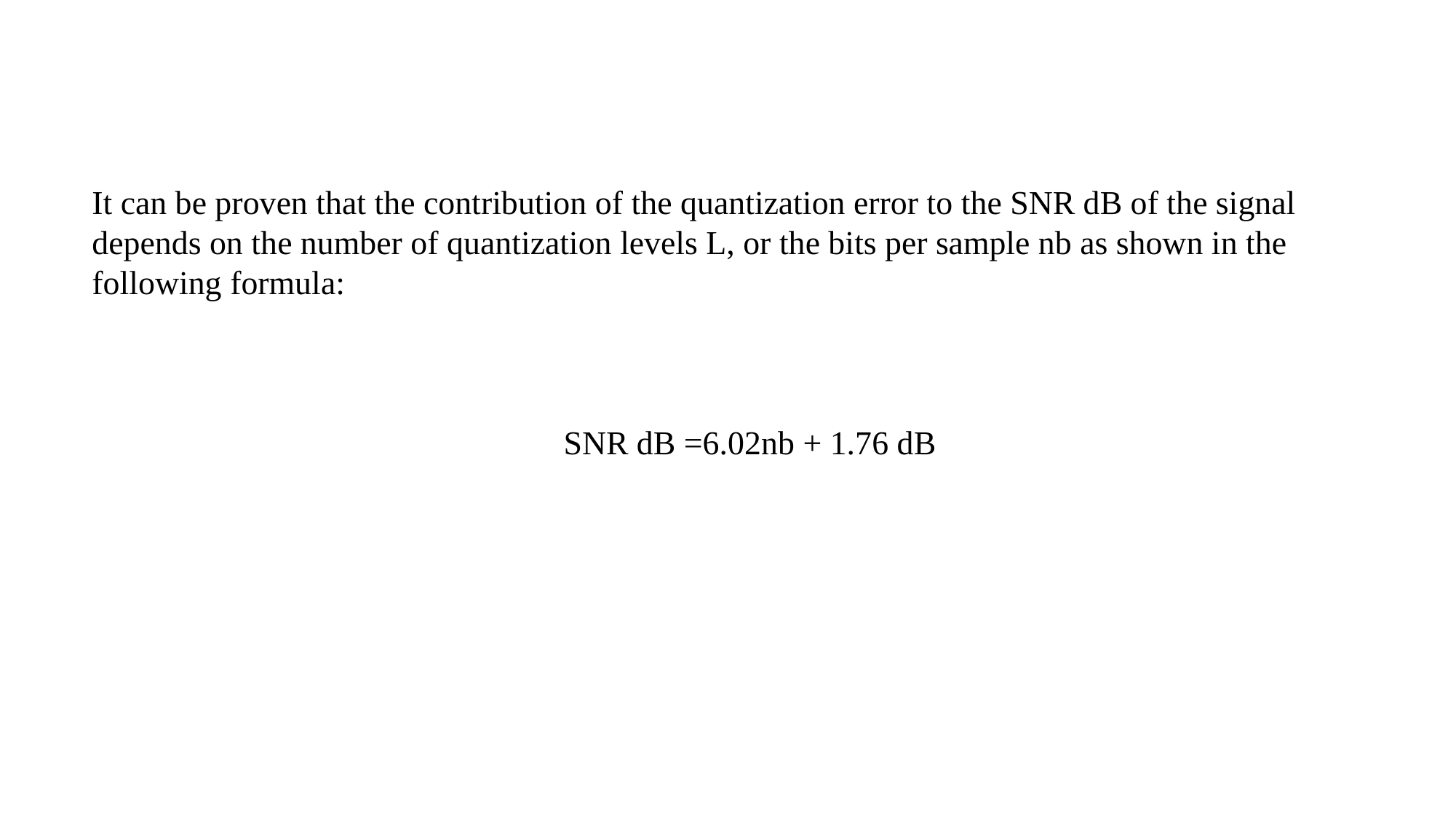

#
It can be proven that the contribution of the quantization error to the SNR dB of the signal depends on the number of quantization levels L, or the bits per sample nb as shown in the following formula:

SNR dB =6.02nb + 1.76 dB